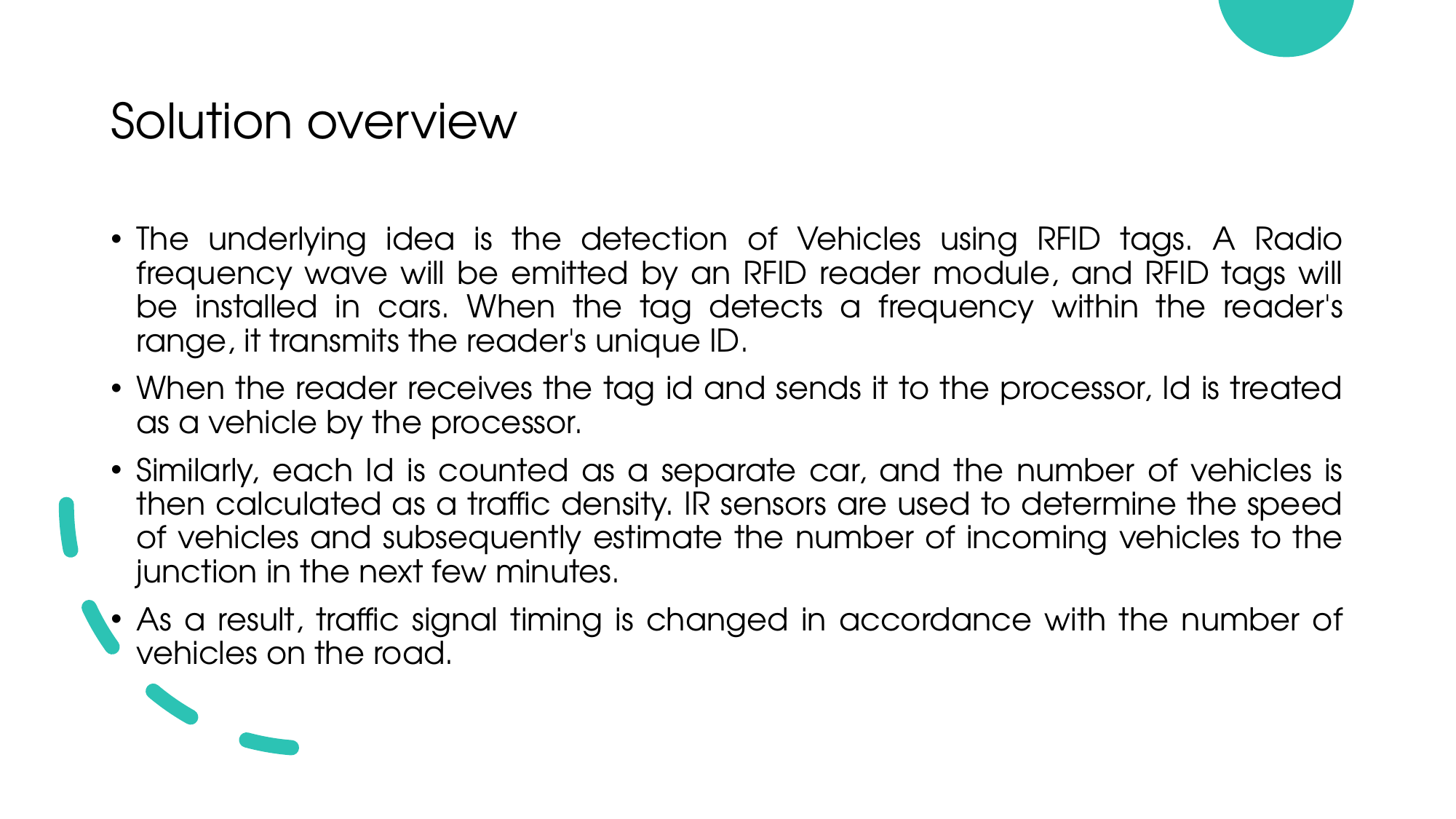

# Solution overview
The underlying idea is the detection of Vehicles using RFID tags. A Radio frequency wave will be emitted by an RFID reader module, and RFID tags will be installed in cars. When the tag detects a frequency within the reader's range, it transmits the reader's unique ID.
When the reader receives the tag id and sends it to the processor, Id is treated as a vehicle by the processor.
Similarly, each Id is counted as a separate car, and the number of vehicles is then calculated as a traffic density. IR sensors are used to determine the speed of vehicles and subsequently estimate the number of incoming vehicles to the junction in the next few minutes.
As a result, traffic signal timing is changed in accordance with the number of vehicles on the road.